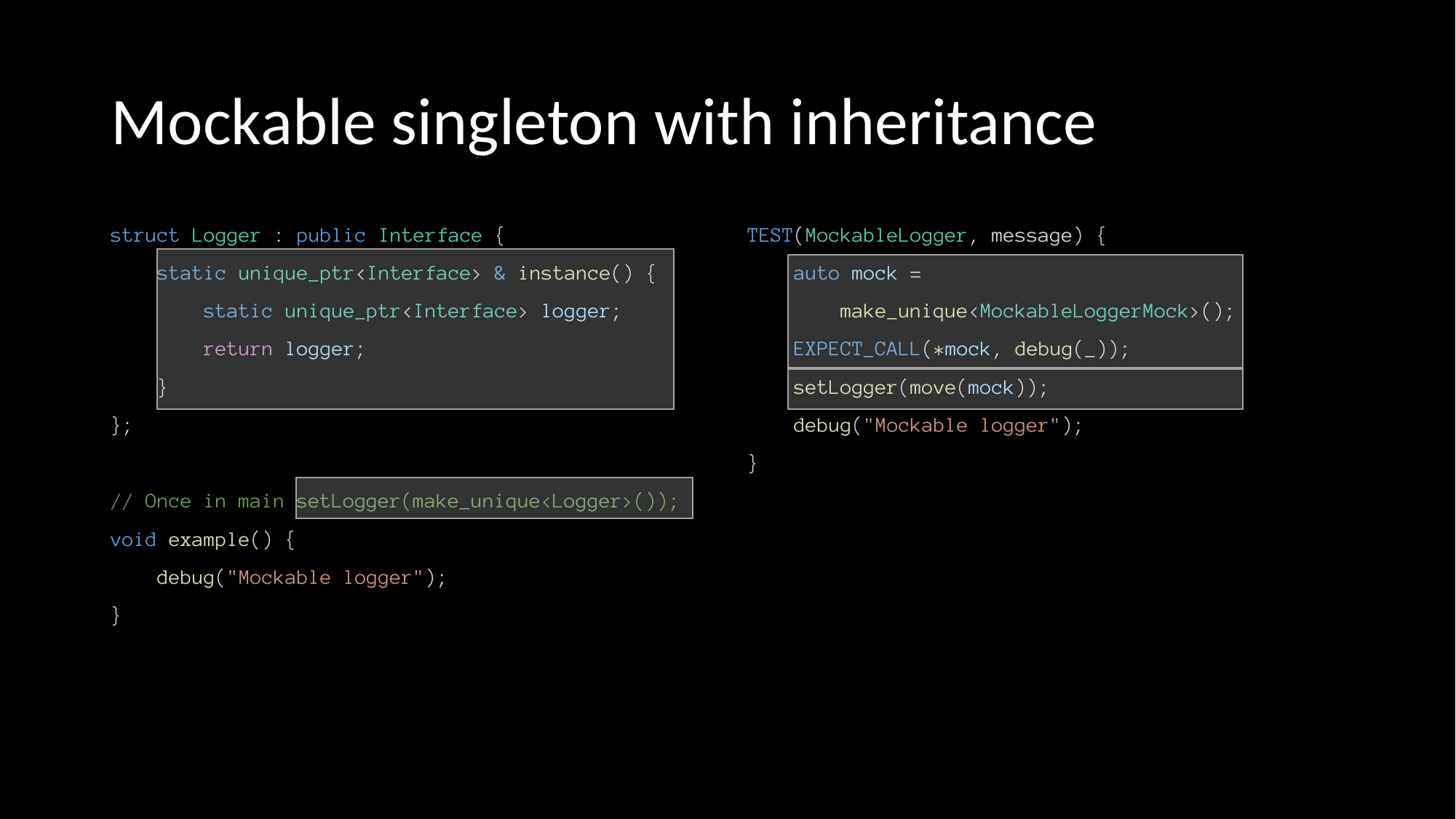

# Mockable singleton with inheritance
struct Logger : public Interface {
    static unique_ptr<Interface> & instance() {
        static unique_ptr<Interface> logger;
        return logger;
    }
};

// Once in main setLogger(make_unique<Logger>());
void example() {
    debug("Mockable logger");
}
TEST(MockableLogger, message) {
    auto mock =
        make_unique<MockableLoggerMock>();
    EXPECT_CALL(*mock, debug(_));
    setLogger(move(mock));
    debug("Mockable logger");
}